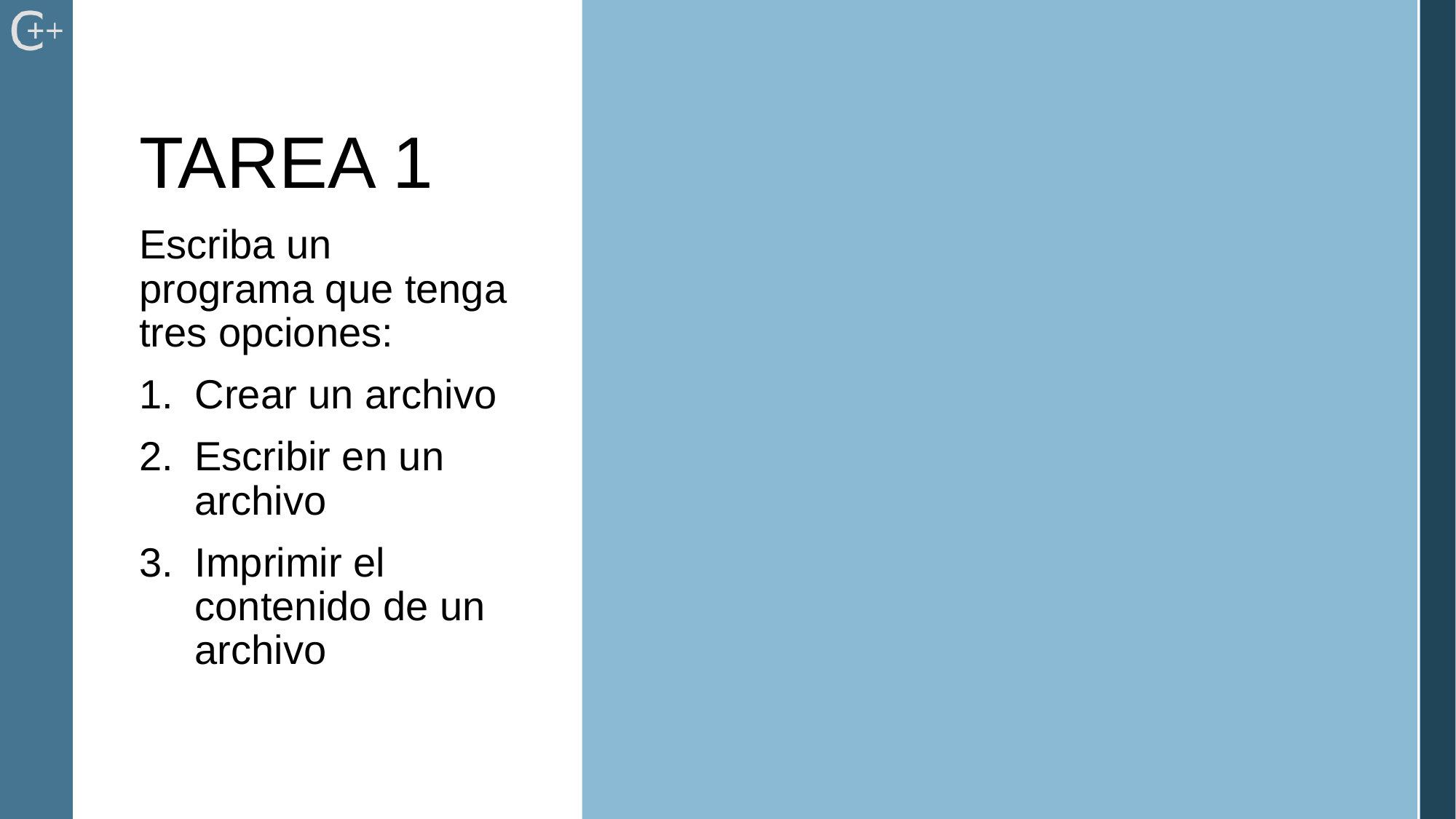

# Tarea 1
Escriba un programa que tenga tres opciones:
Crear un archivo
Escribir en un archivo
Imprimir el contenido de un archivo